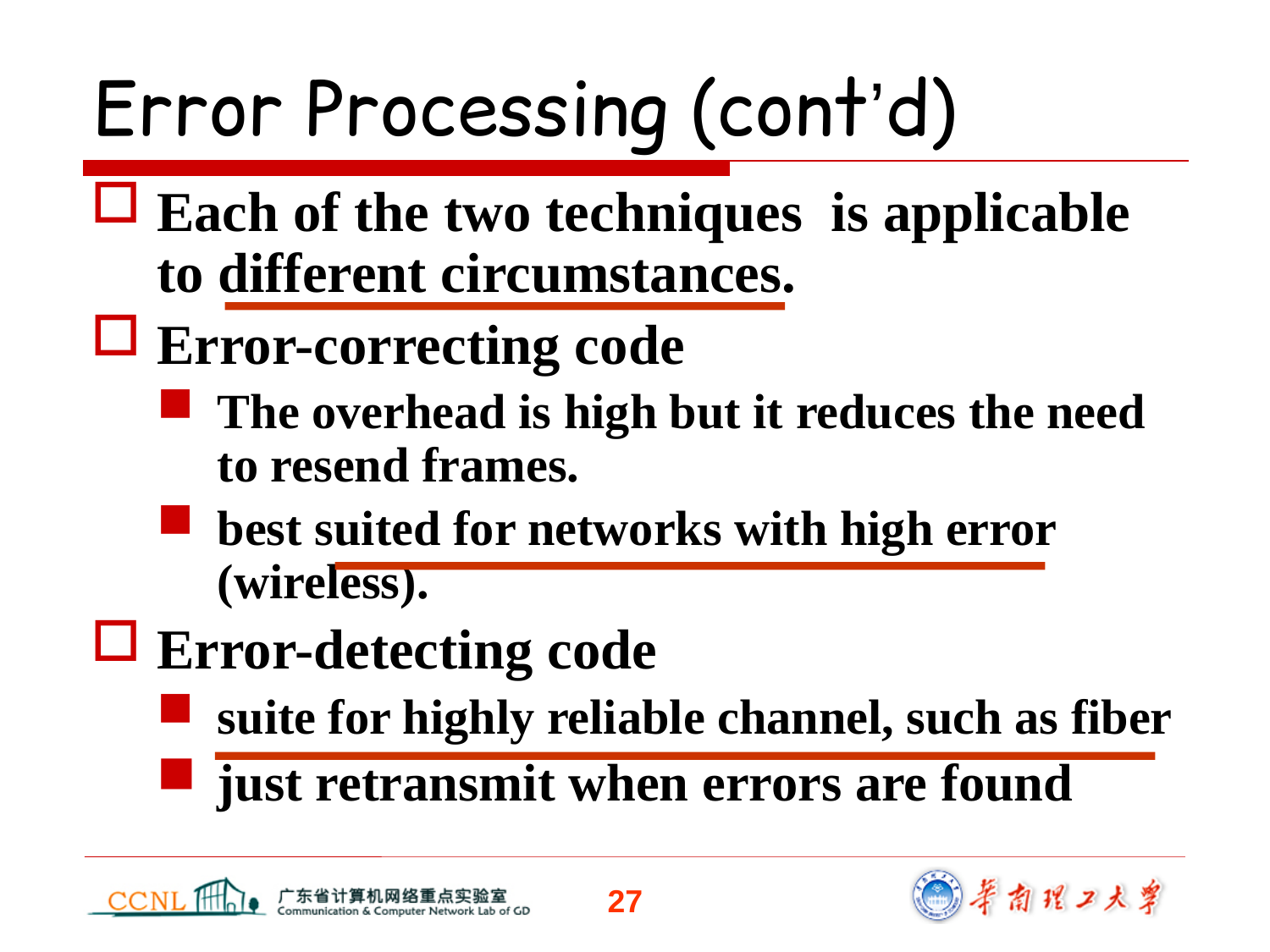

Error Processing (cont’d)
Each of the two techniques  is applicable to different circumstances.
Error-correcting code
The overhead is high but it reduces the need to resend frames.
best suited for networks with high error (wireless).
Error-detecting code
suite for highly reliable channel, such as fiber
just retransmit when errors are found